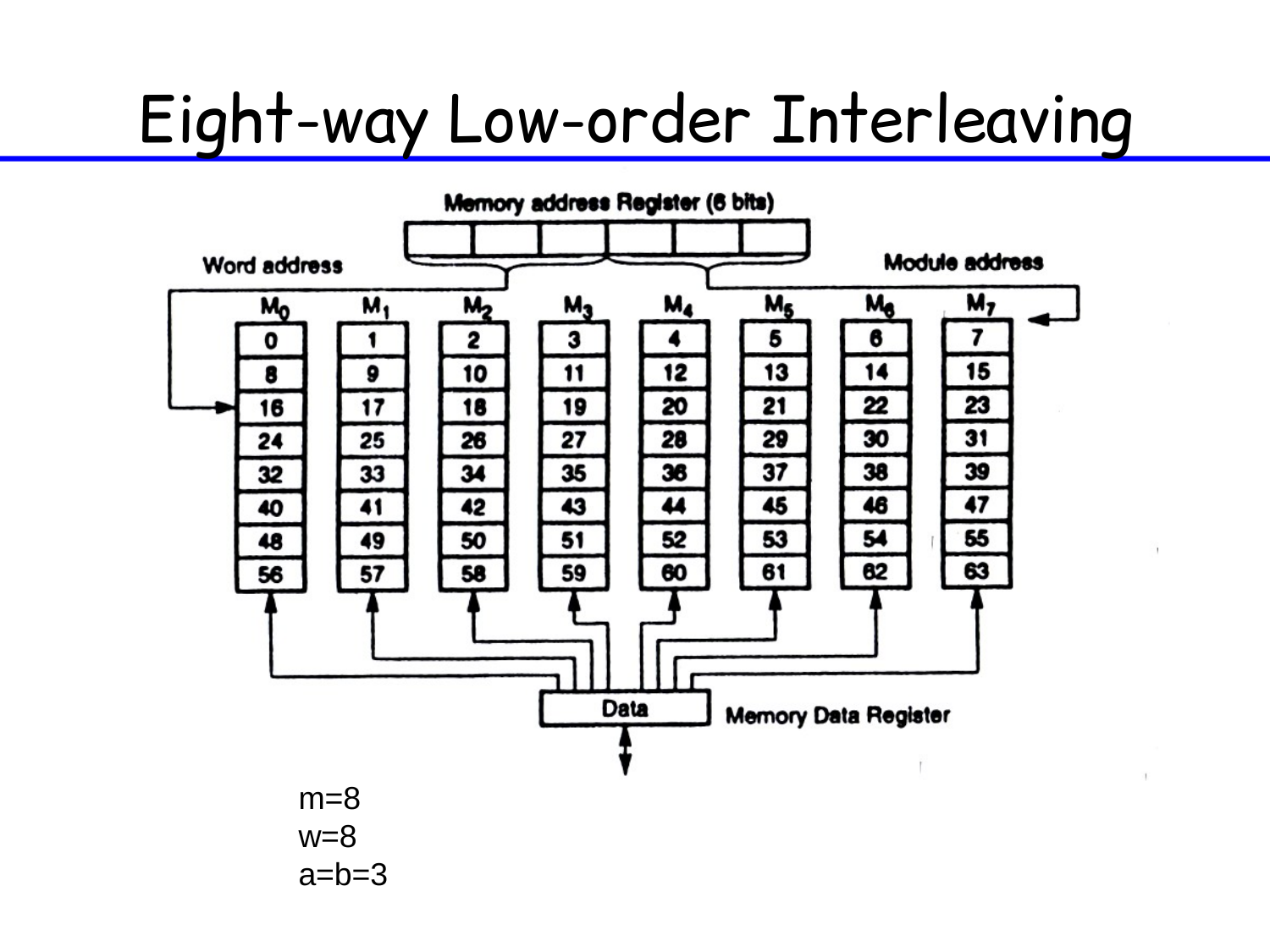

# Eight-way Low-order Interleaving

m=8  w=8  a=b=3